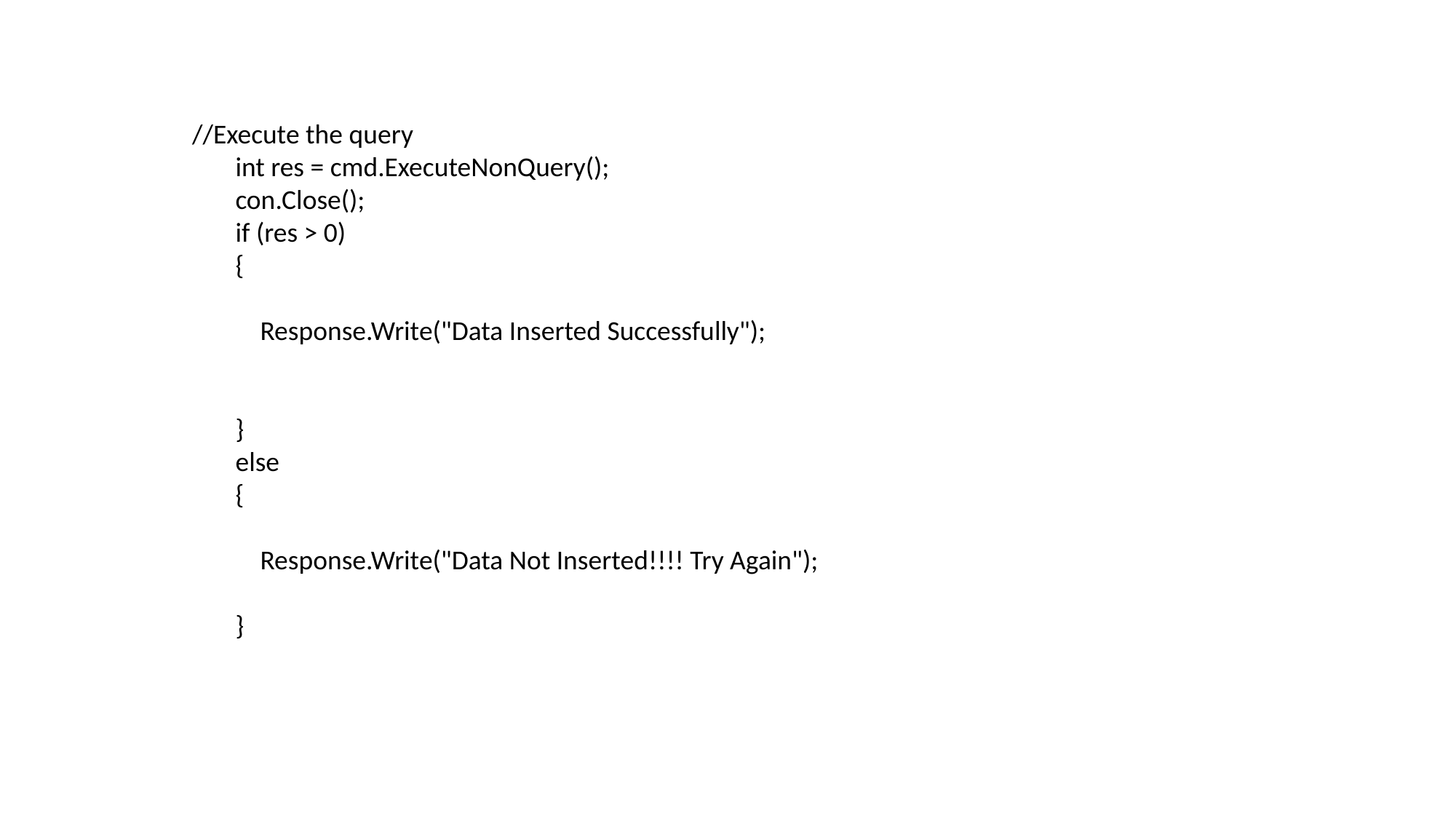

//Execute the query
        int res = cmd.ExecuteNonQuery();
        con.Close();
        if (res > 0)
        {

            Response.Write("Data Inserted Successfully");

        }
        else
        {

            Response.Write("Data Not Inserted!!!! Try Again");

        }